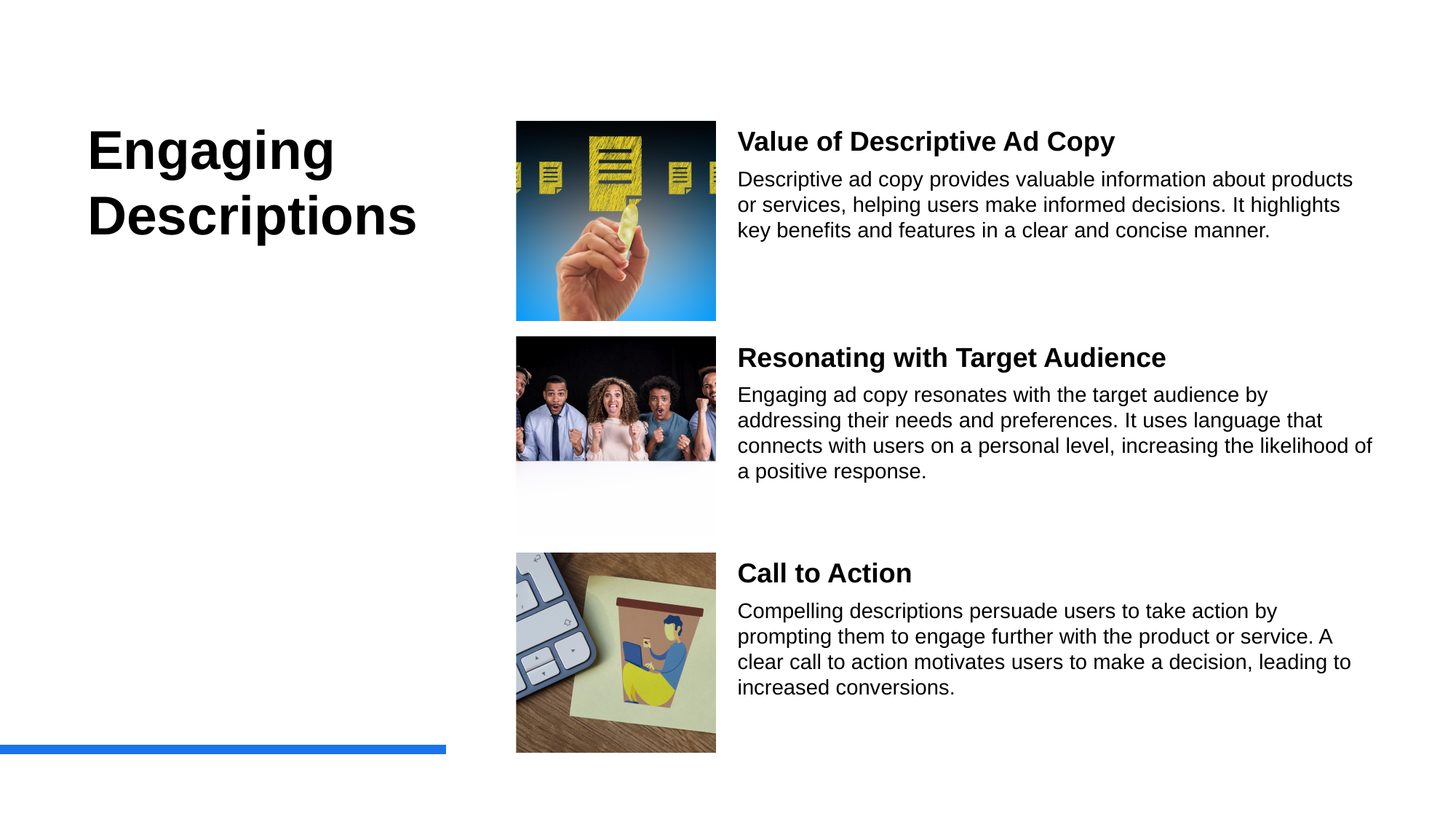

# Engaging Descriptions
Value of Descriptive Ad Copy
Descriptive ad copy provides valuable information about products or services, helping users make informed decisions. It highlights key benefits and features in a clear and concise manner.
Resonating with Target Audience
Engaging ad copy resonates with the target audience by addressing their needs and preferences. It uses language that connects with users on a personal level, increasing the likelihood of a positive response.
Call to Action
Compelling descriptions persuade users to take action by prompting them to engage further with the product or service. A clear call to action motivates users to make a decision, leading to increased conversions.